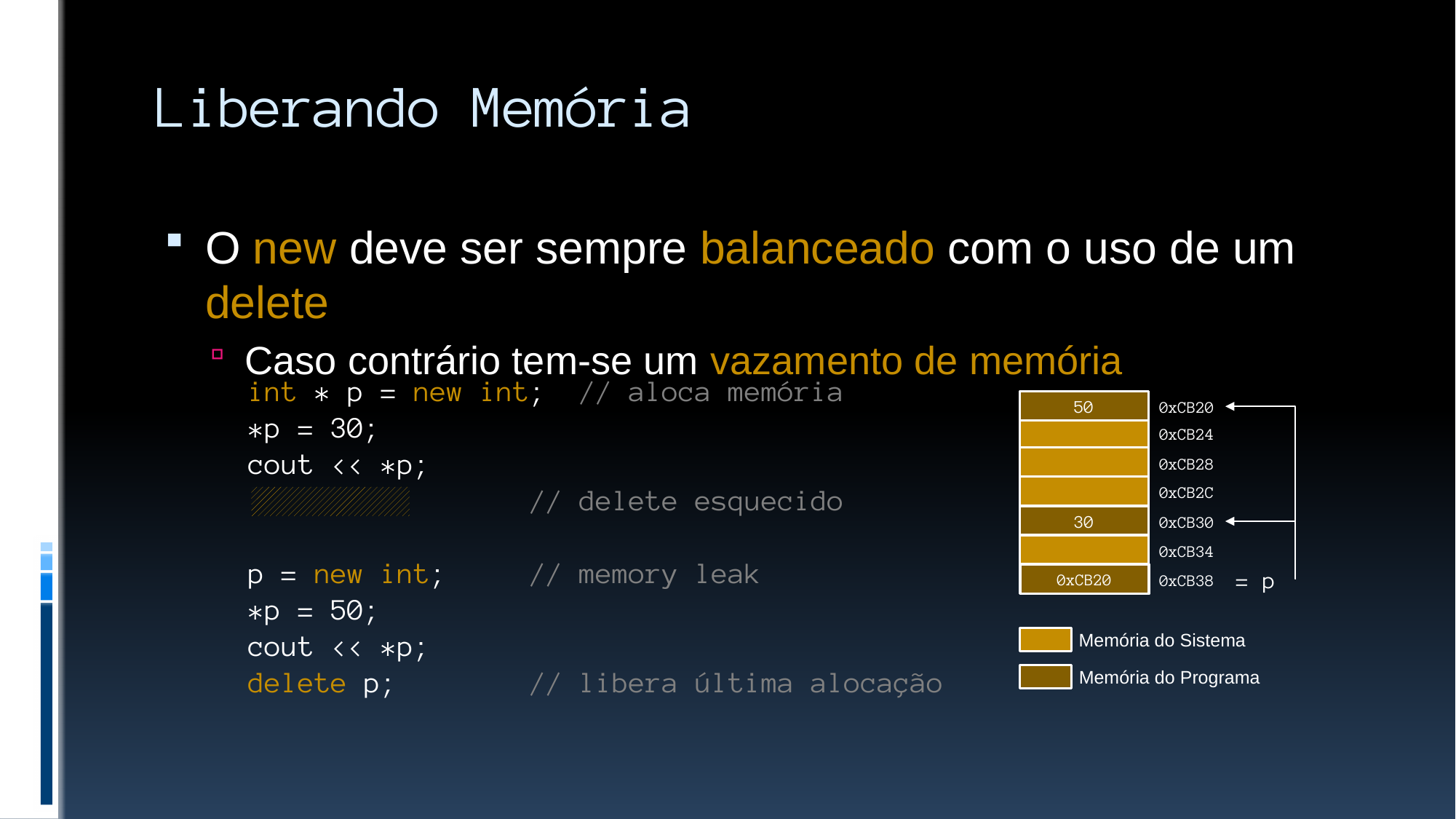

# Liberando Memória
O new deve ser sempre balanceado com o uso de um delete
Caso contrário tem-se um vazamento de memória
int * p = new int;  // aloca memória
*p = 30;
cout << *p;
                 // delete esquecido

p = new int;     // memory leak
*p = 50;
cout << *p;
delete p;        // libera última alocação

0xCB20
50

0xCB24

0xCB28

0xCB2C

0xCB30
30

0xCB34
= p
0xCB20
0xCB30

0xCB38
Memória do Sistema

Memória do Programa